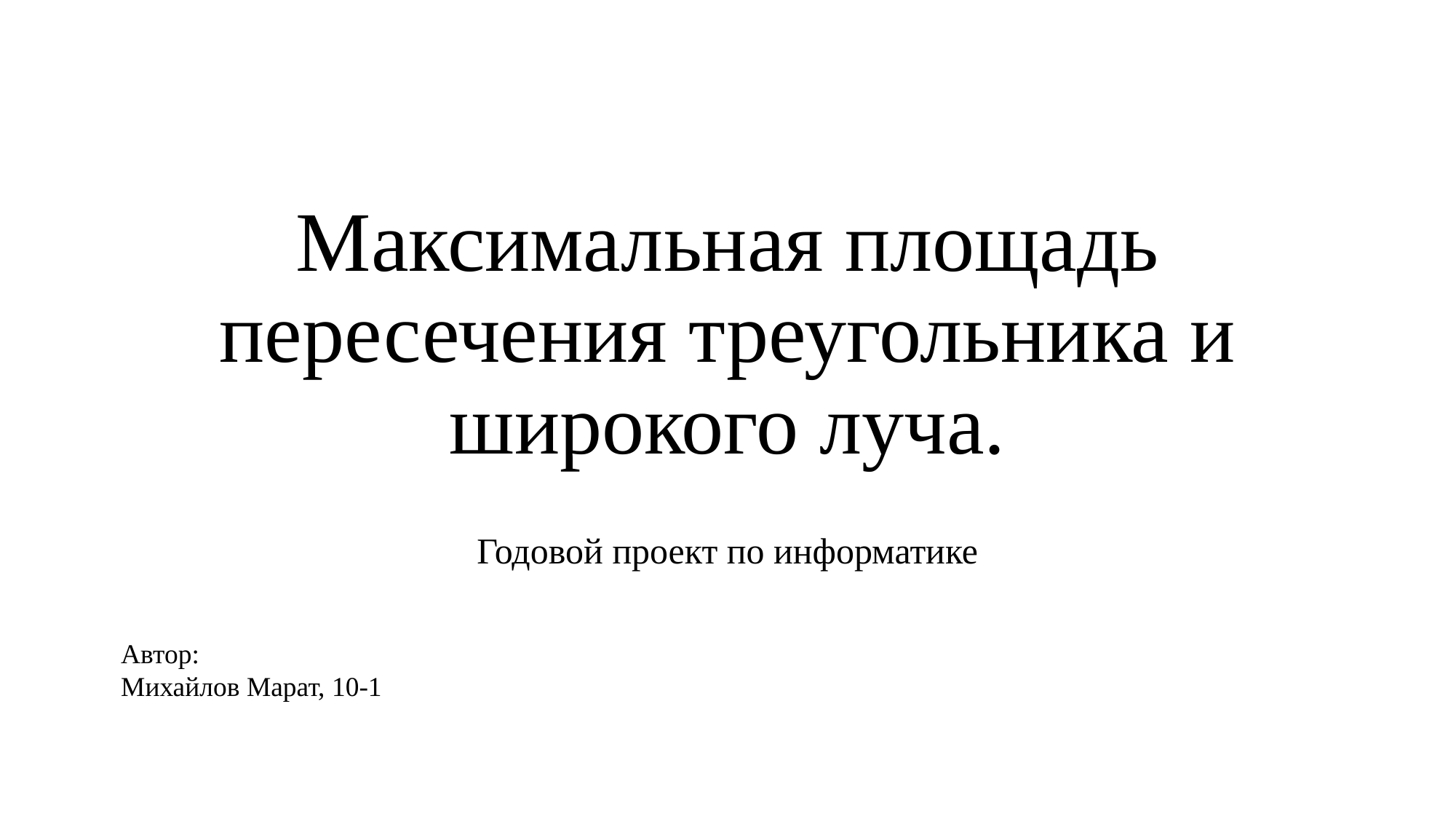

# Максимальная площадь пересечения треугольника и широкого луча.
Годовой проект по информатике
Автор:
Михайлов Марат, 10-1